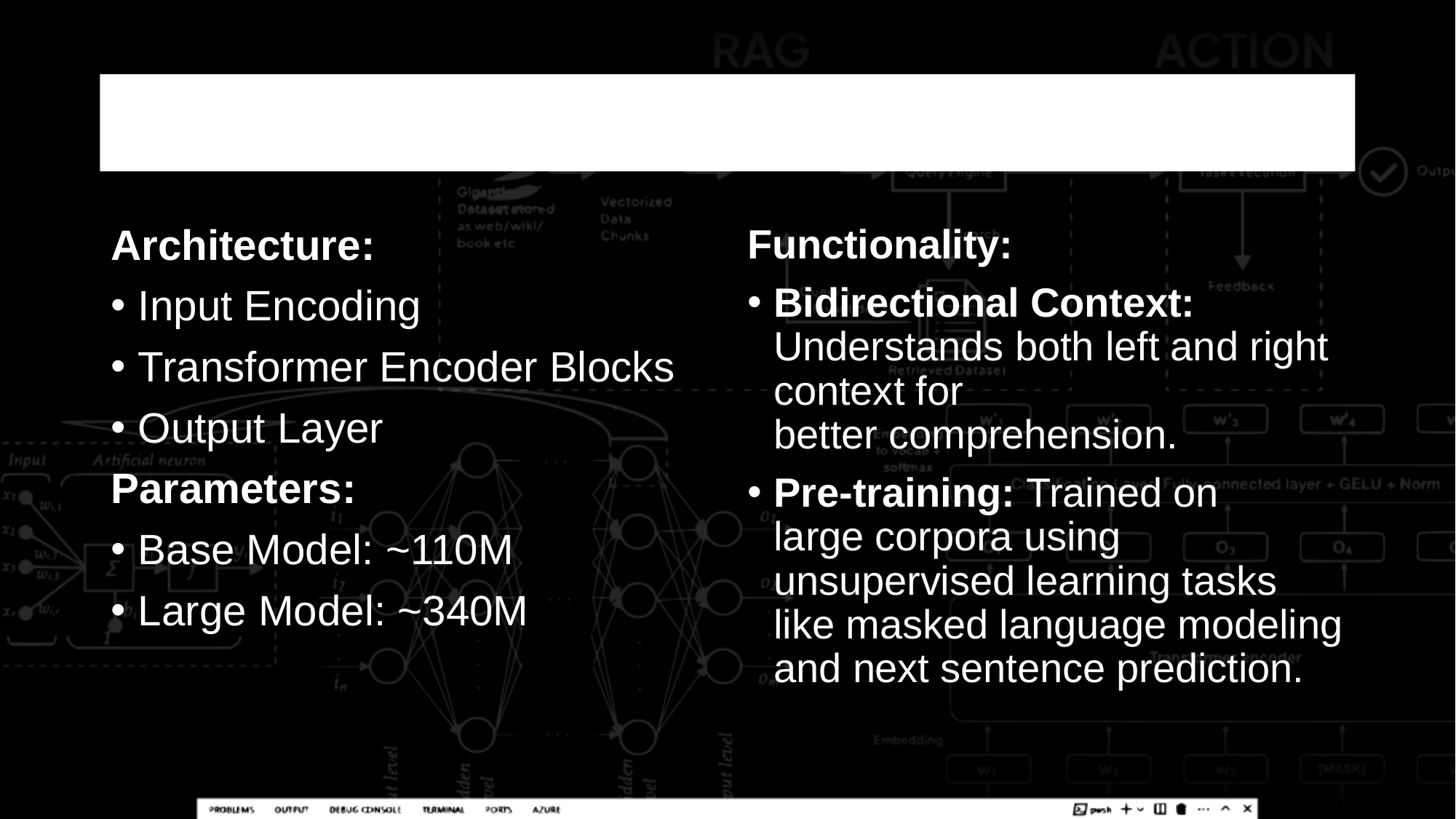

# BERT Model
Architecture:
Input Encoding
Transformer Encoder Blocks
Output Layer
Parameters:
Base Model: ~110M
Large Model: ~340M

Functionality:
Bidirectional Context: Understands both left and right context for better comprehension.
Pre-training: Trained on large corpora using unsupervised learning tasks like masked language modeling and next sentence prediction.